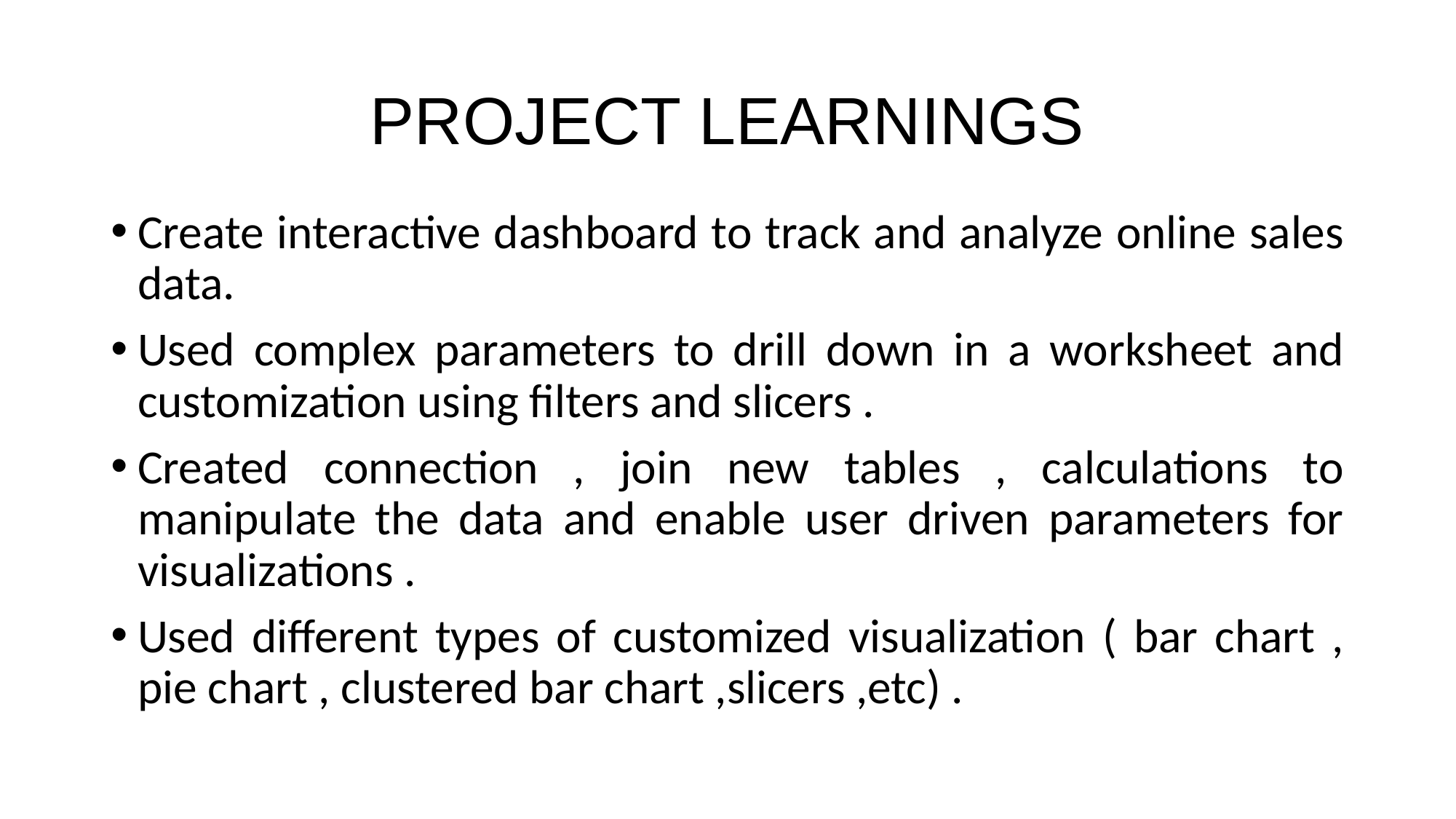

# PROJECT LEARNINGS
Create interactive dashboard to track and analyze online sales data.
Used complex parameters to drill down in a worksheet and customization using filters and slicers .
Created connection , join new tables , calculations to manipulate the data and enable user driven parameters for visualizations .
Used different types of customized visualization ( bar chart , pie chart , clustered bar chart ,slicers ,etc) .